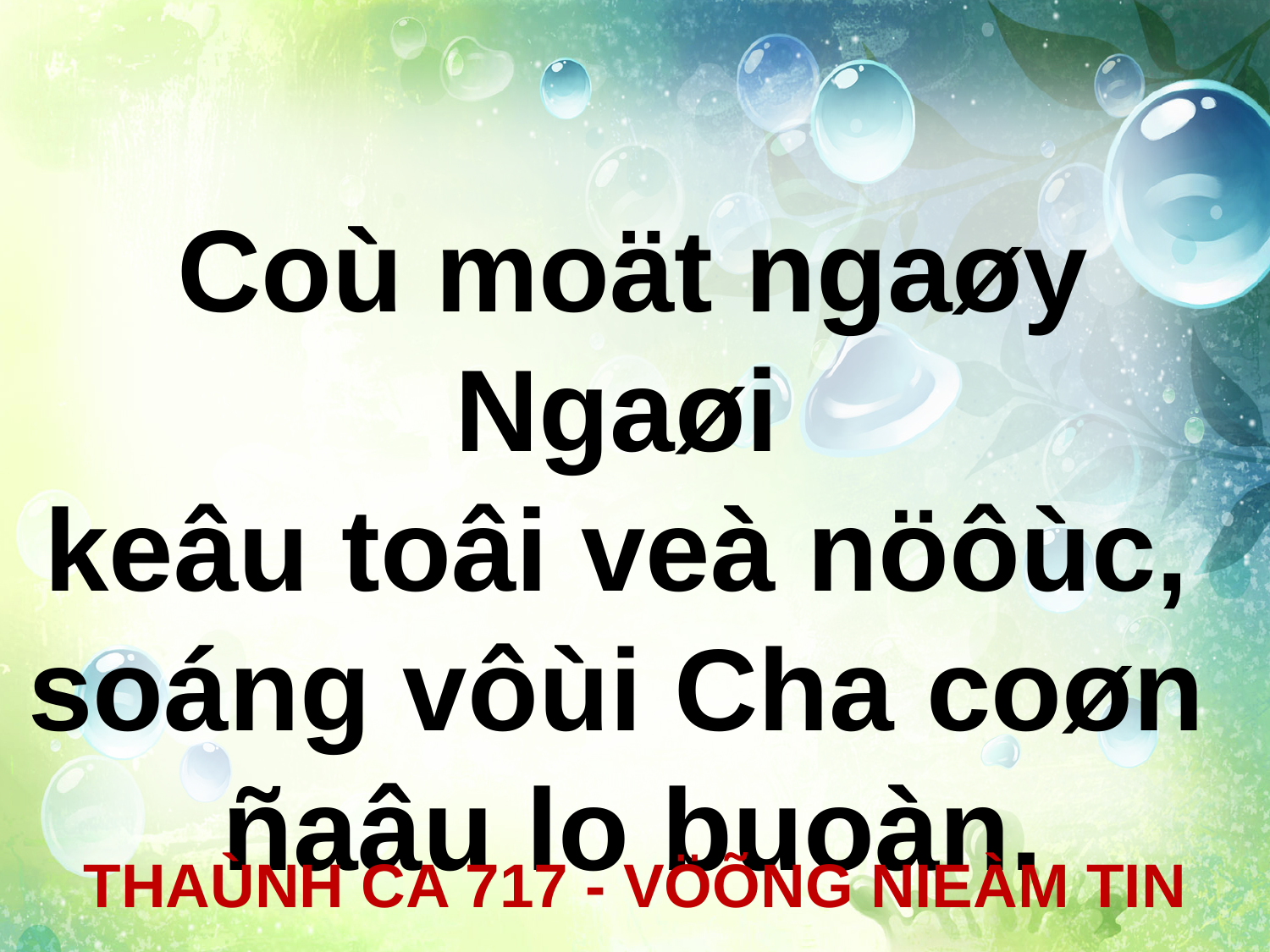

Coù moät ngaøy Ngaøi
keâu toâi veà nöôùc,
soáng vôùi Cha coøn
ñaâu lo buoàn.
THAÙNH CA 717 - VÖÕNG NIEÀM TIN